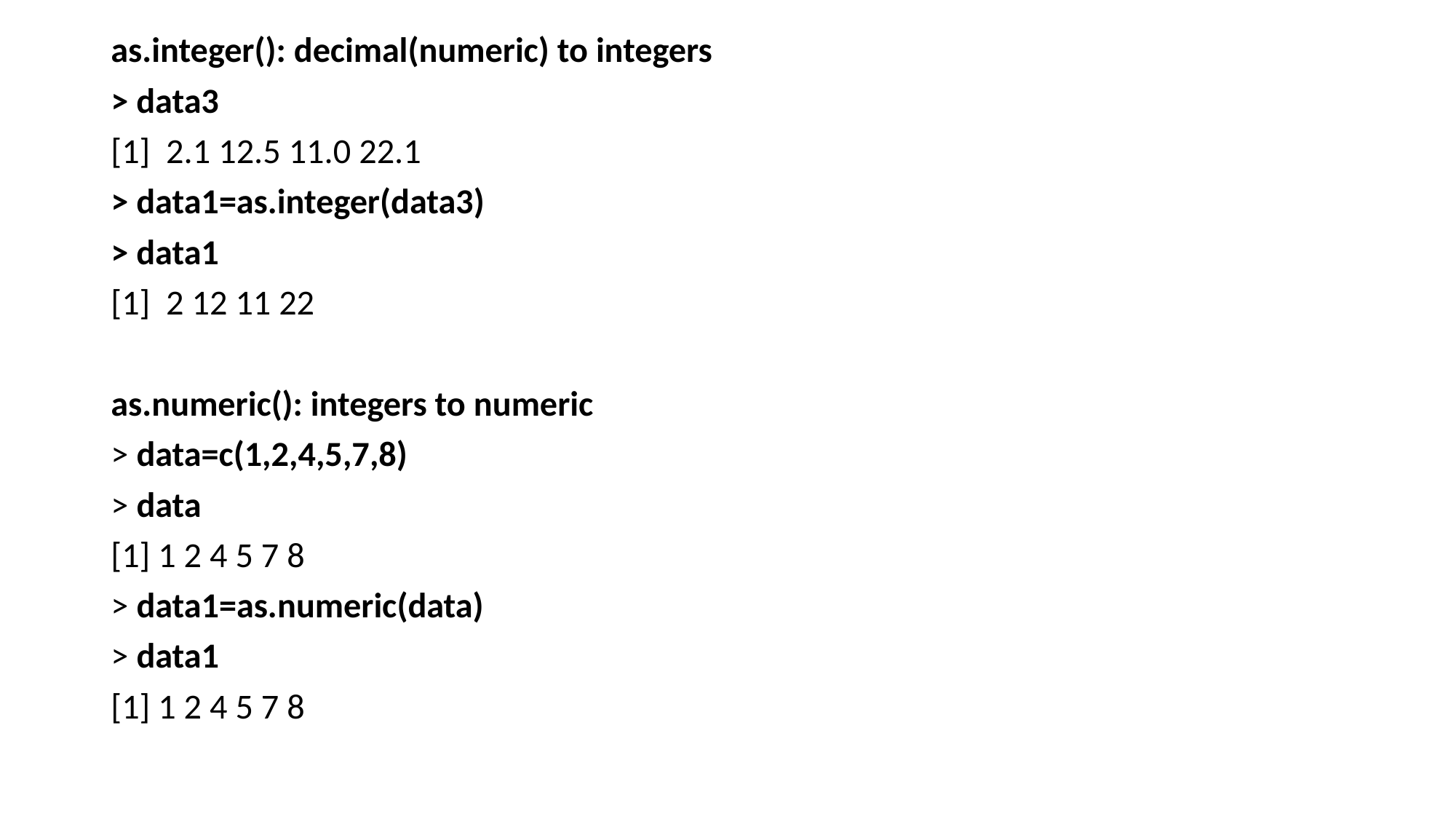

as.integer(): decimal(numeric) to integers
> data3
[1]  2.1 12.5 11.0 22.1
> data1=as.integer(data3)
> data1
[1]  2 12 11 22

as.numeric(): integers to numeric
> data=c(1,2,4,5,7,8)
> data
[1] 1 2 4 5 7 8
> data1=as.numeric(data)
> data1
[1] 1 2 4 5 7 8